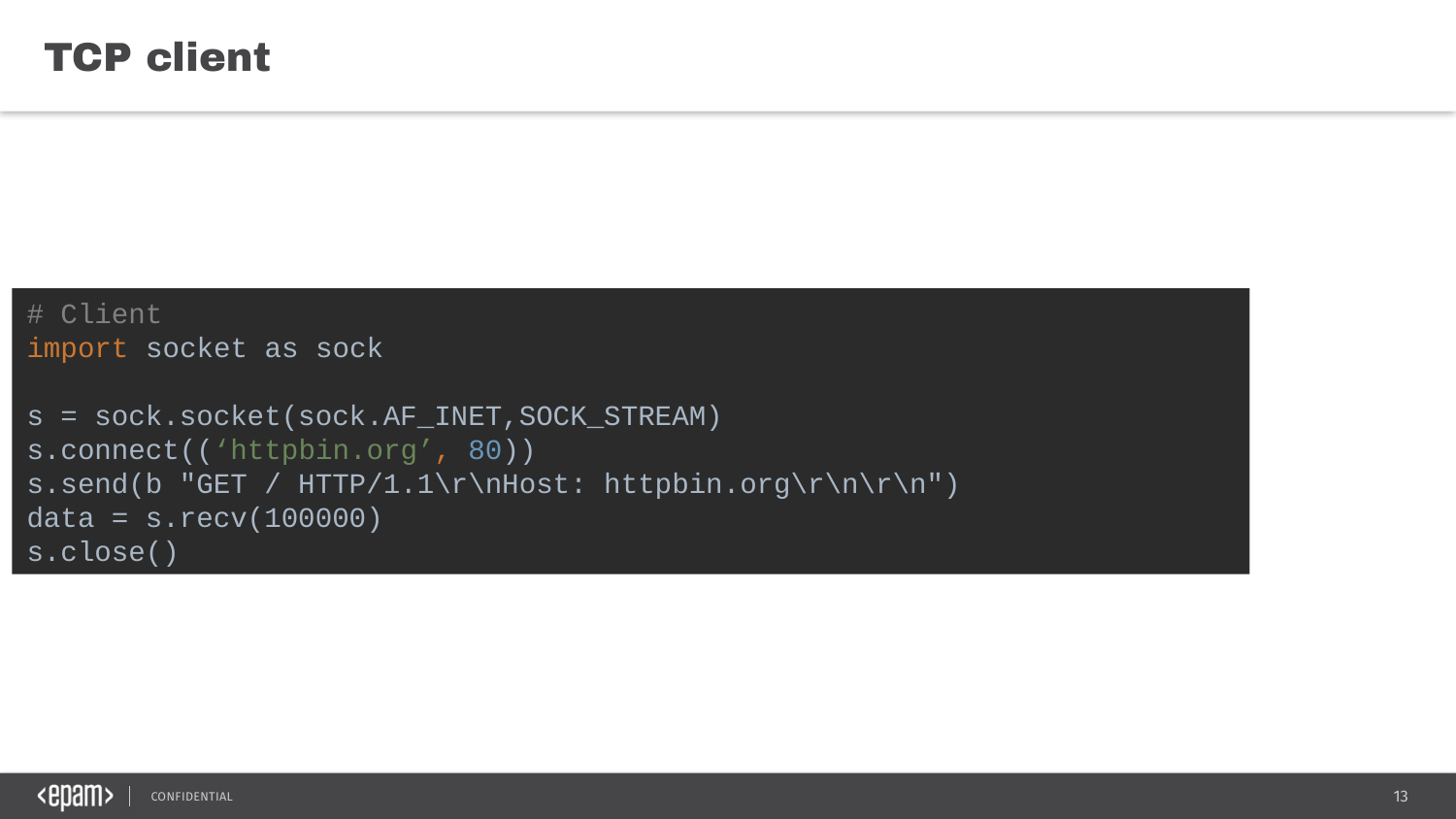

TCP client
# Client import socket as sock s = sock.socket(sock.AF_INET,SOCK_STREAM) s.connect((‘httpbin.org’, 80)) s.send(b "GET / HTTP/1.1\r\nHost: httpbin.org\r\n\r\n")
data = s.recv(100000)
s.close()